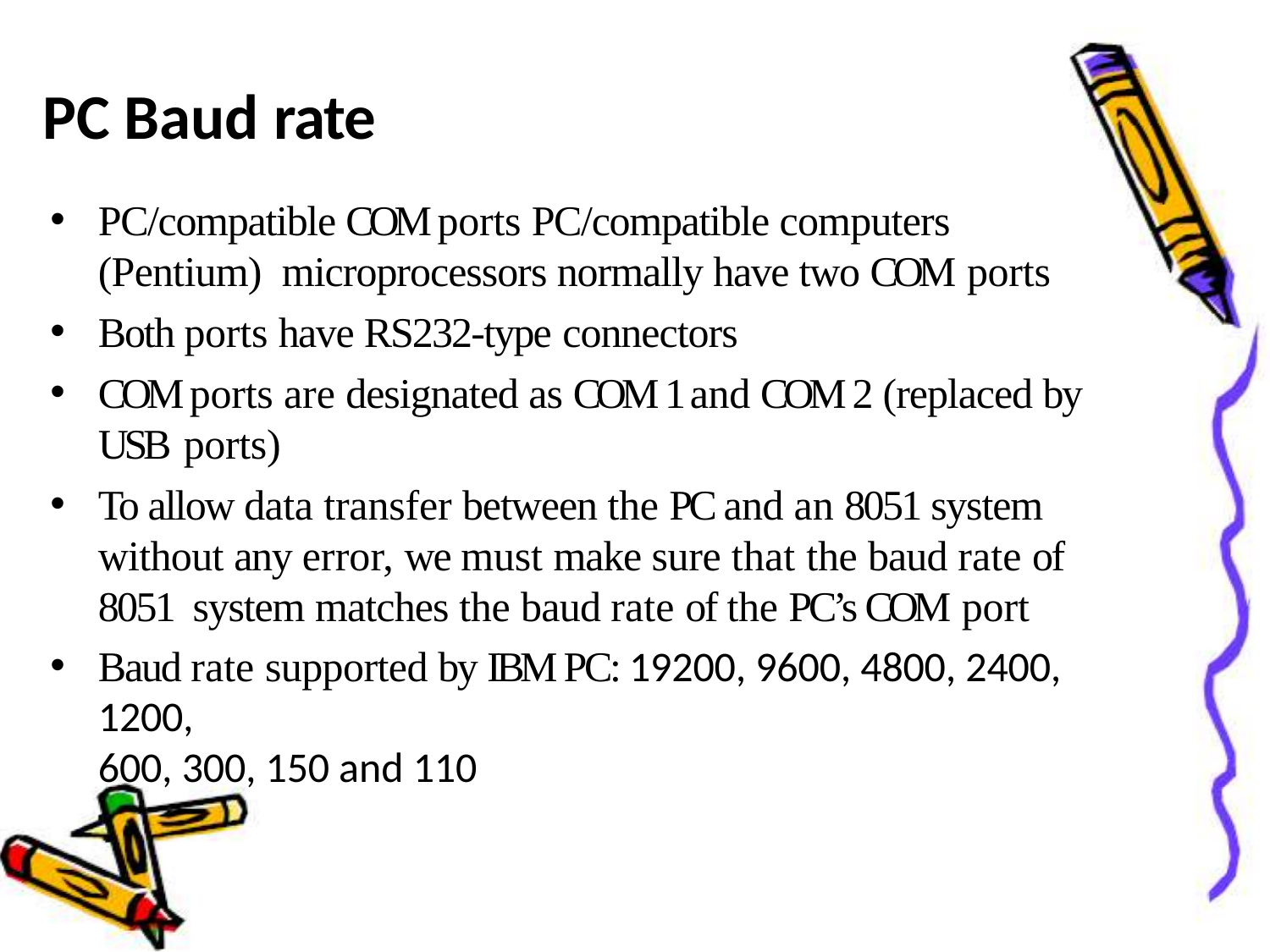

# PC Baud rate
PC/compatible COM ports PC/compatible computers (Pentium)  microprocessors normally have two COM ports
Both ports have RS232-type connectors
COM ports are designated as COM 1 and COM 2 (replaced by USB  ports)
To allow data transfer between the PC and an 8051 system  without any error, we must make sure that the baud rate of 8051  system matches the baud rate of the PC’s COM port
Baud rate supported by IBM PC: 19200, 9600, 4800, 2400, 1200,
600, 300, 150 and 110